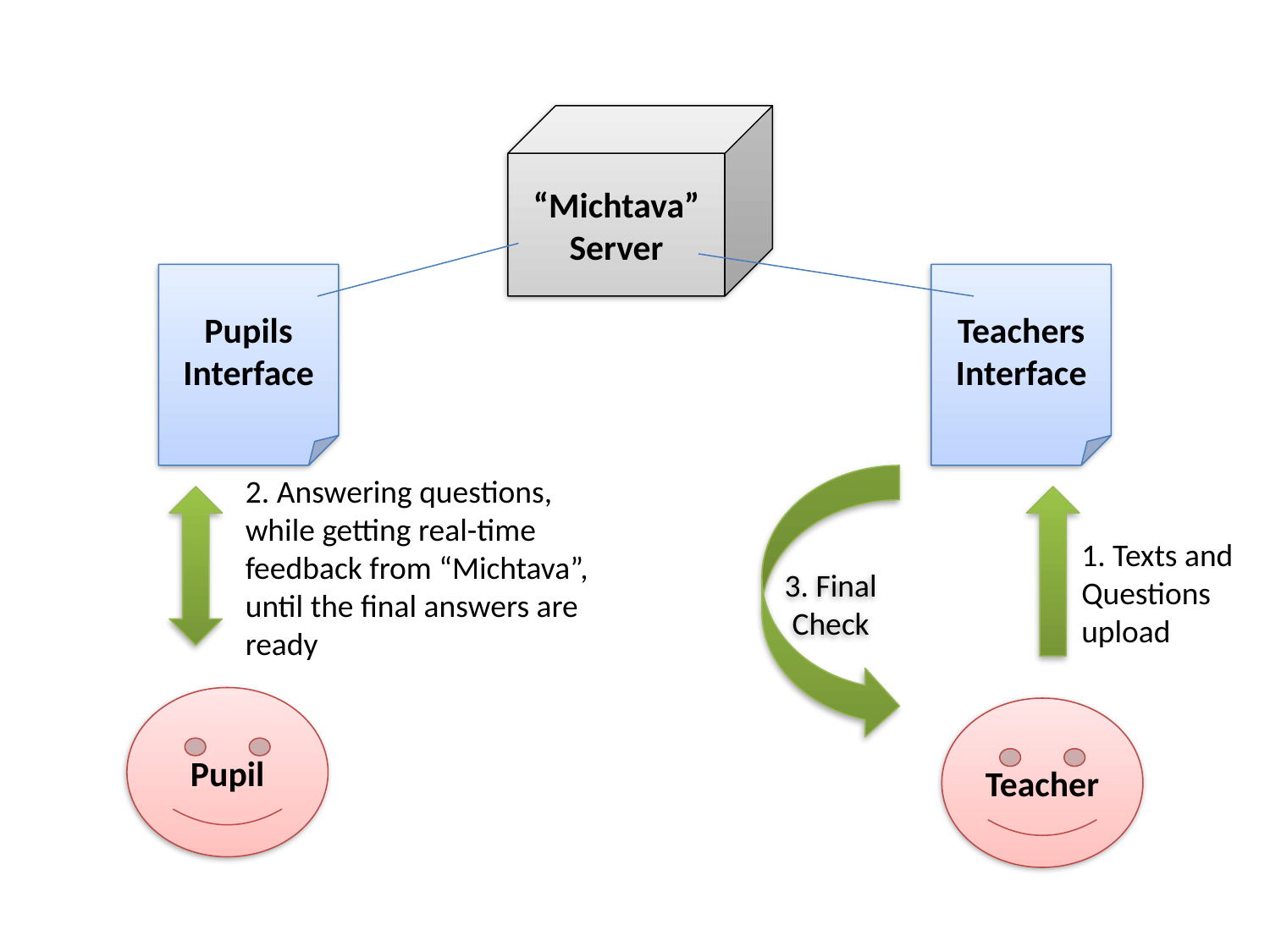

“Michtava” Server
Pupils Interface
Teachers Interface
2. Answering questions, while getting real-time feedback from “Michtava”, until the final answers are ready
3. Final Check

1. Texts and Questions upload
Pupil
Teacher